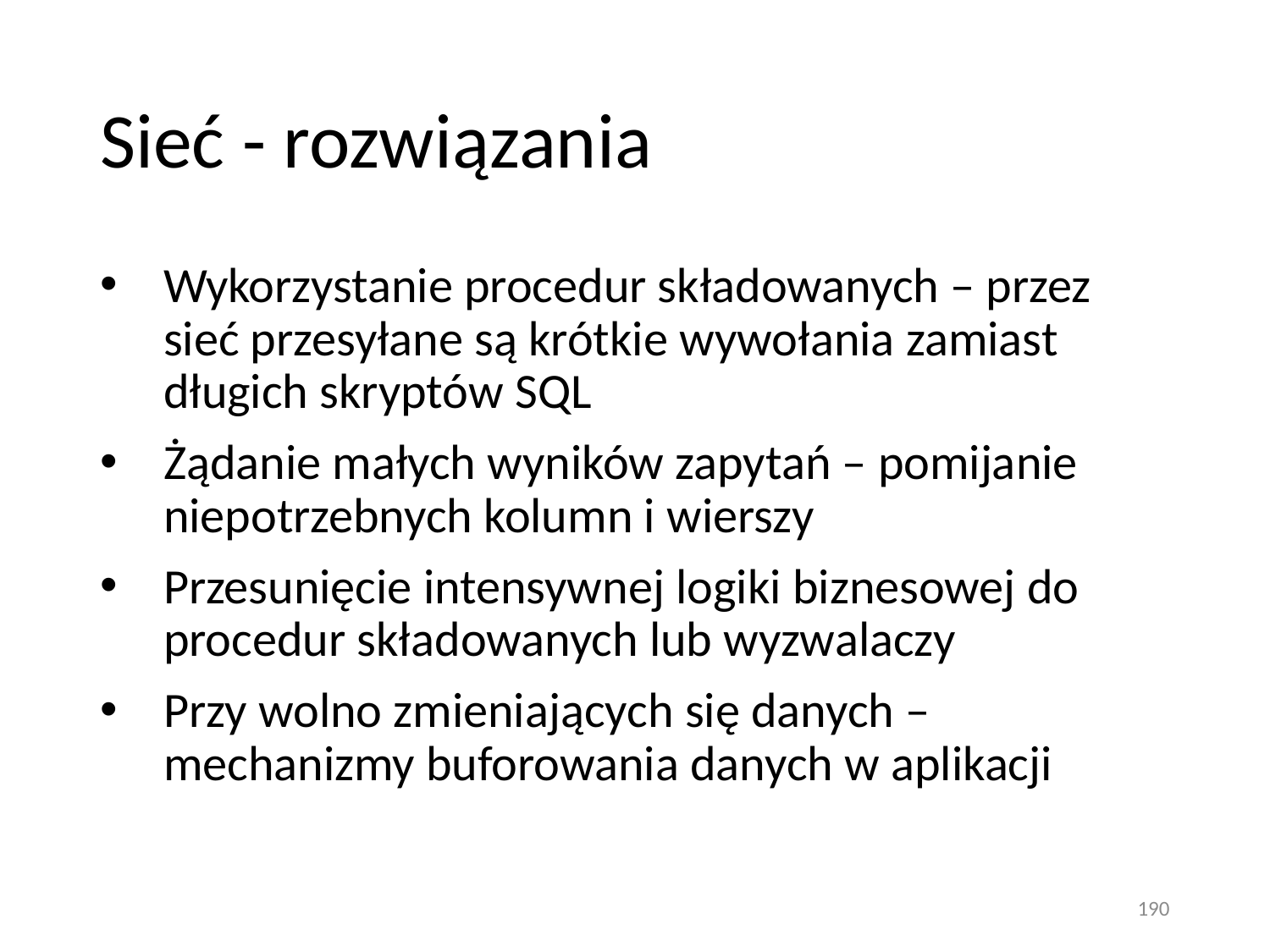

# Sieć - rozwiązania
Wykorzystanie procedur składowanych – przez sieć przesyłane są krótkie wywołania zamiast długich skryptów SQL
Żądanie małych wyników zapytań – pomijanie niepotrzebnych kolumn i wierszy
Przesunięcie intensywnej logiki biznesowej do procedur składowanych lub wyzwalaczy
Przy wolno zmieniających się danych – mechanizmy buforowania danych w aplikacji
190